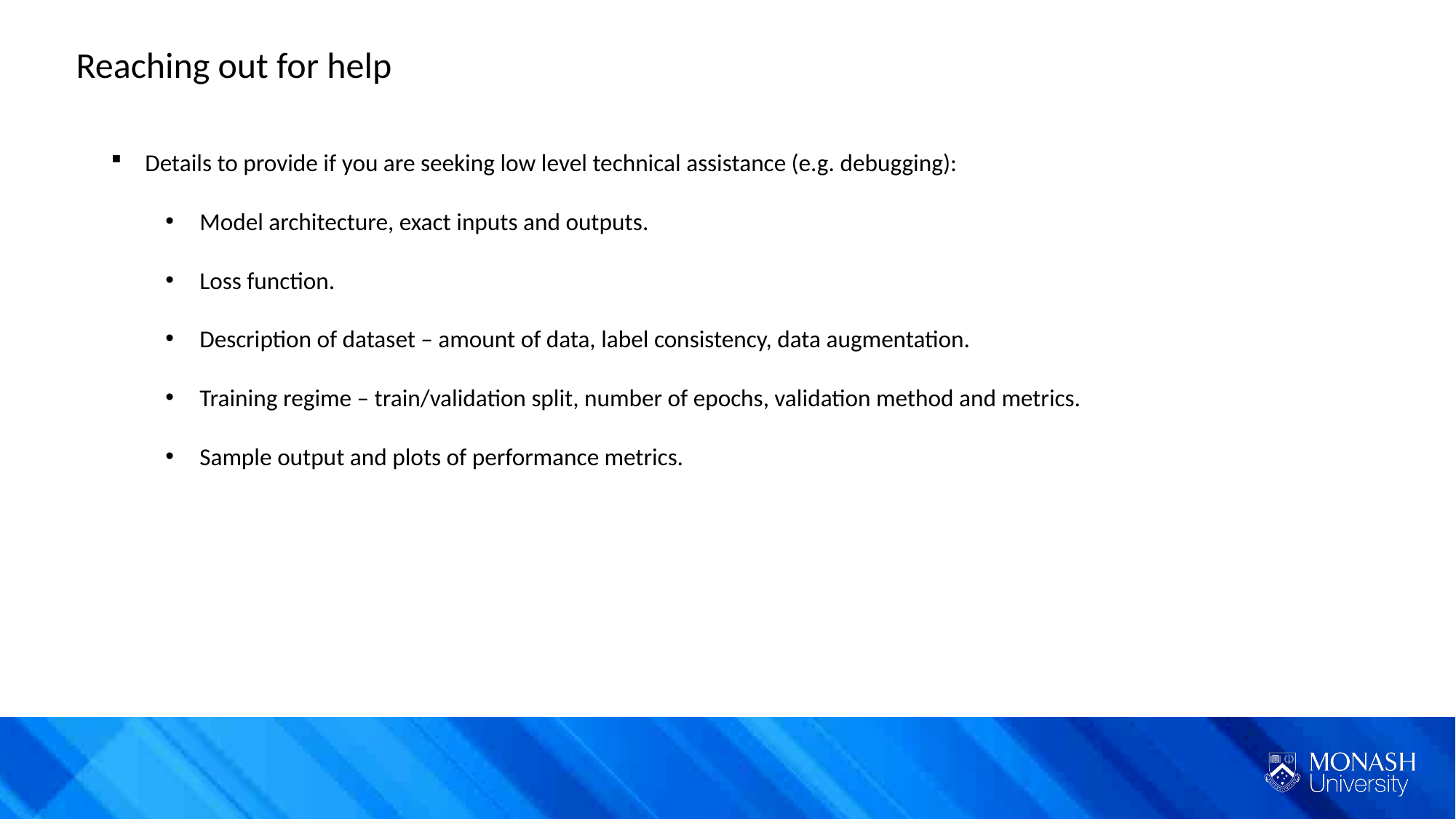

Reaching out for help
Details to provide if you are seeking low level technical assistance (e.g. debugging):
Model architecture, exact inputs and outputs.
Loss function.
Description of dataset – amount of data, label consistency, data augmentation.
Training regime – train/validation split, number of epochs, validation method and metrics.
Sample output and plots of performance metrics.